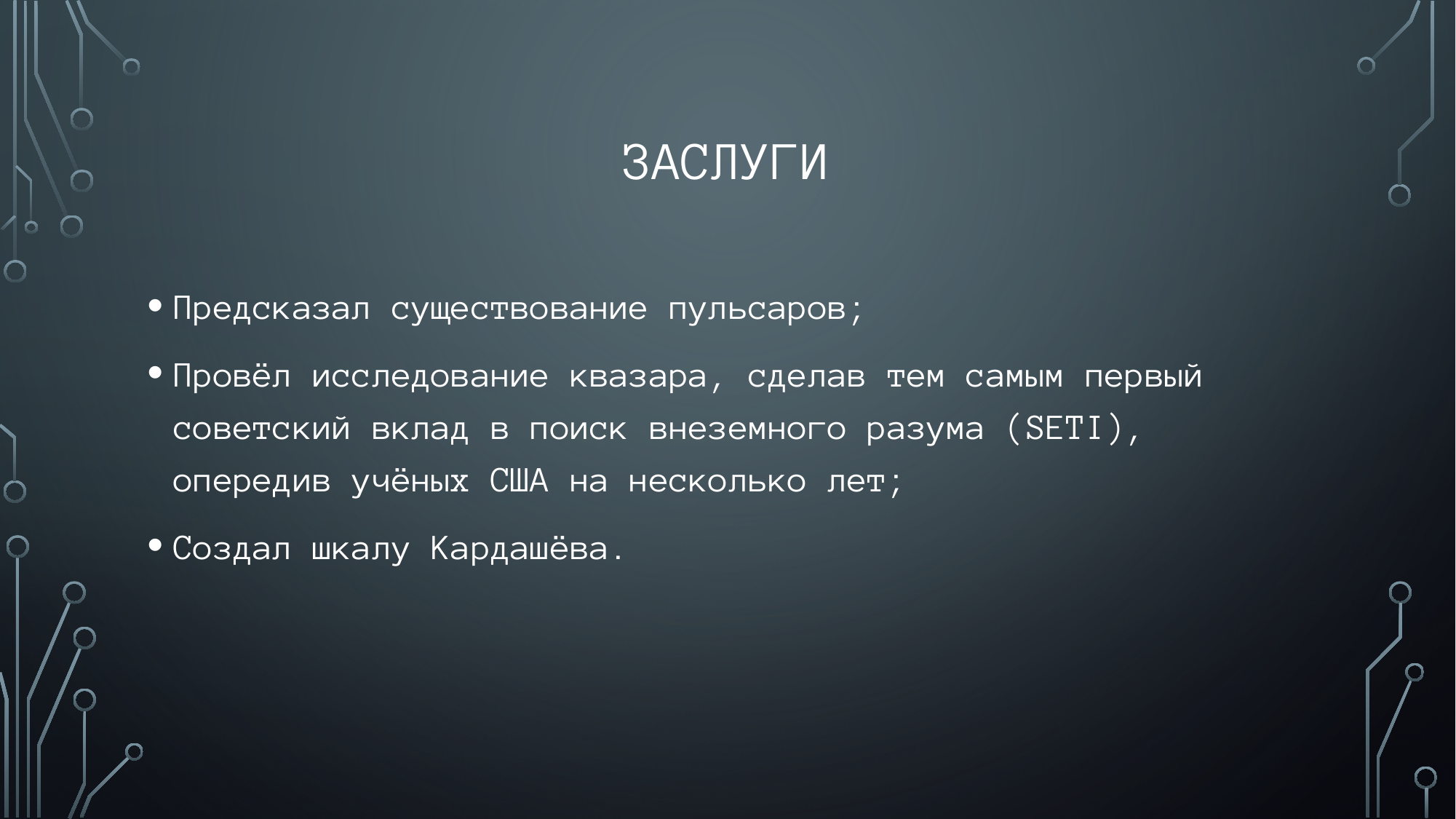

# Заслуги
Предсказал существование пульсаров;
Провёл исследование квазара, сделав тем самым первый советский вклад в поиск внеземного разума (SETI), опередив учёных США на несколько лет;
Создал шкалу Кардашёва.